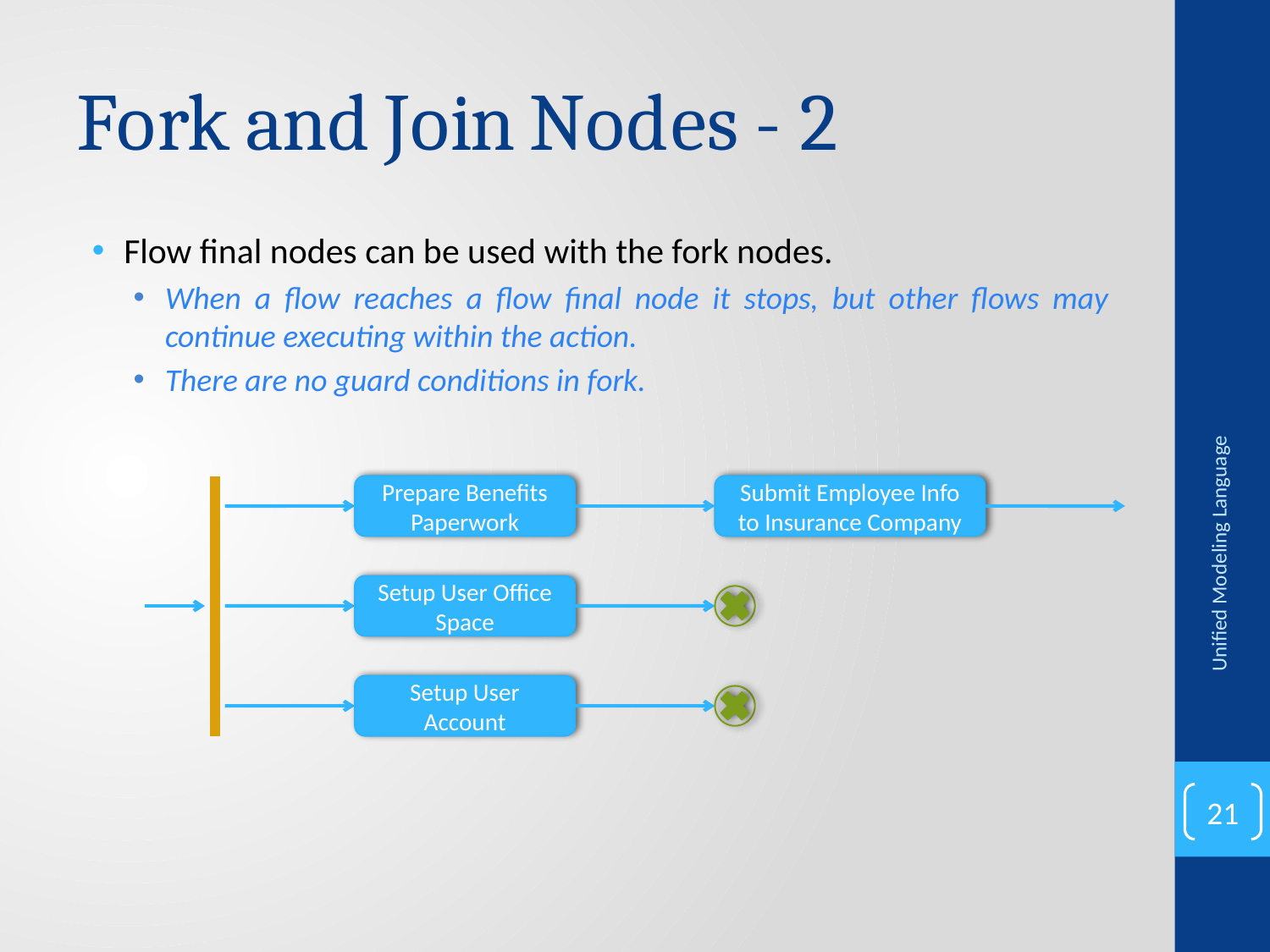

# Fork and Join Nodes - 2
Flow final nodes can be used with the fork nodes.
When a flow reaches a flow final node it stops, but other flows may continue executing within the action.
There are no guard conditions in fork.
Prepare Benefits Paperwork
Submit Employee Info to Insurance Company
Setup User Office Space

Setup User Account

Unified Modeling Language
21